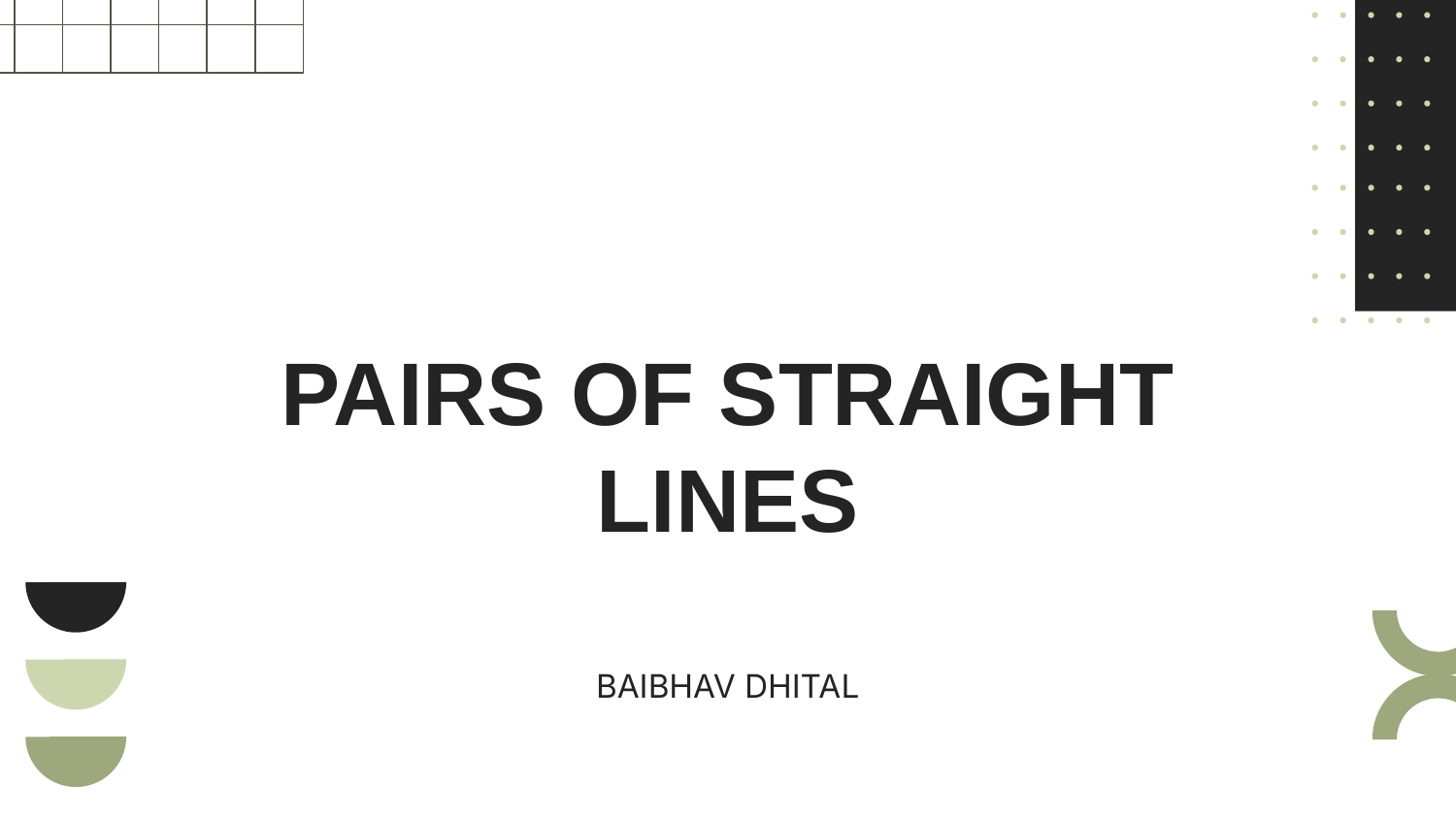

# PAIRS OF STRAIGHT LINES
BAIBHAV DHITAL